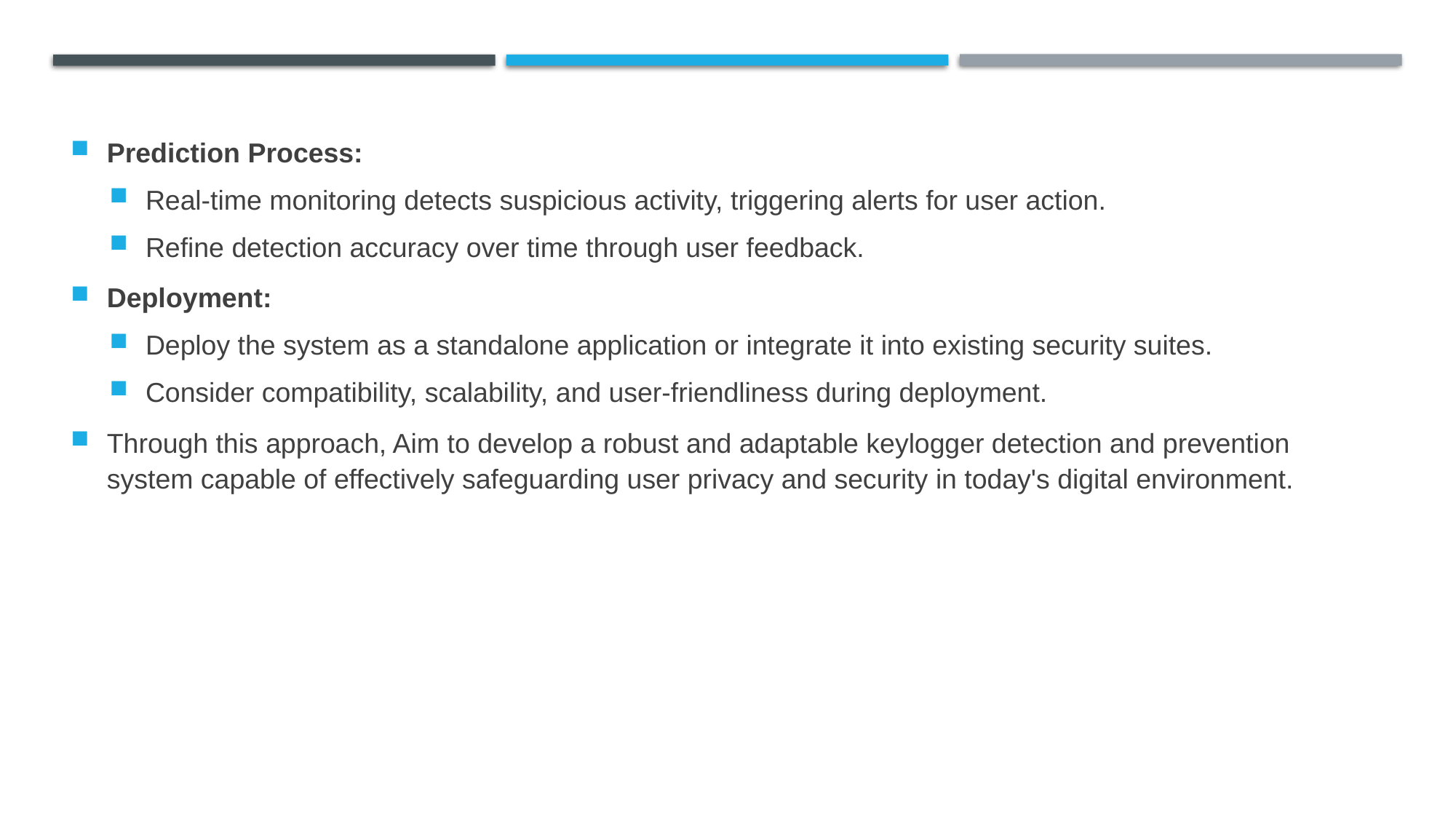

Prediction Process:
Real-time monitoring detects suspicious activity, triggering alerts for user action.
Refine detection accuracy over time through user feedback.
Deployment:
Deploy the system as a standalone application or integrate it into existing security suites.
Consider compatibility, scalability, and user-friendliness during deployment.
Through this approach, Aim to develop a robust and adaptable keylogger detection and prevention system capable of effectively safeguarding user privacy and security in today's digital environment.

# .